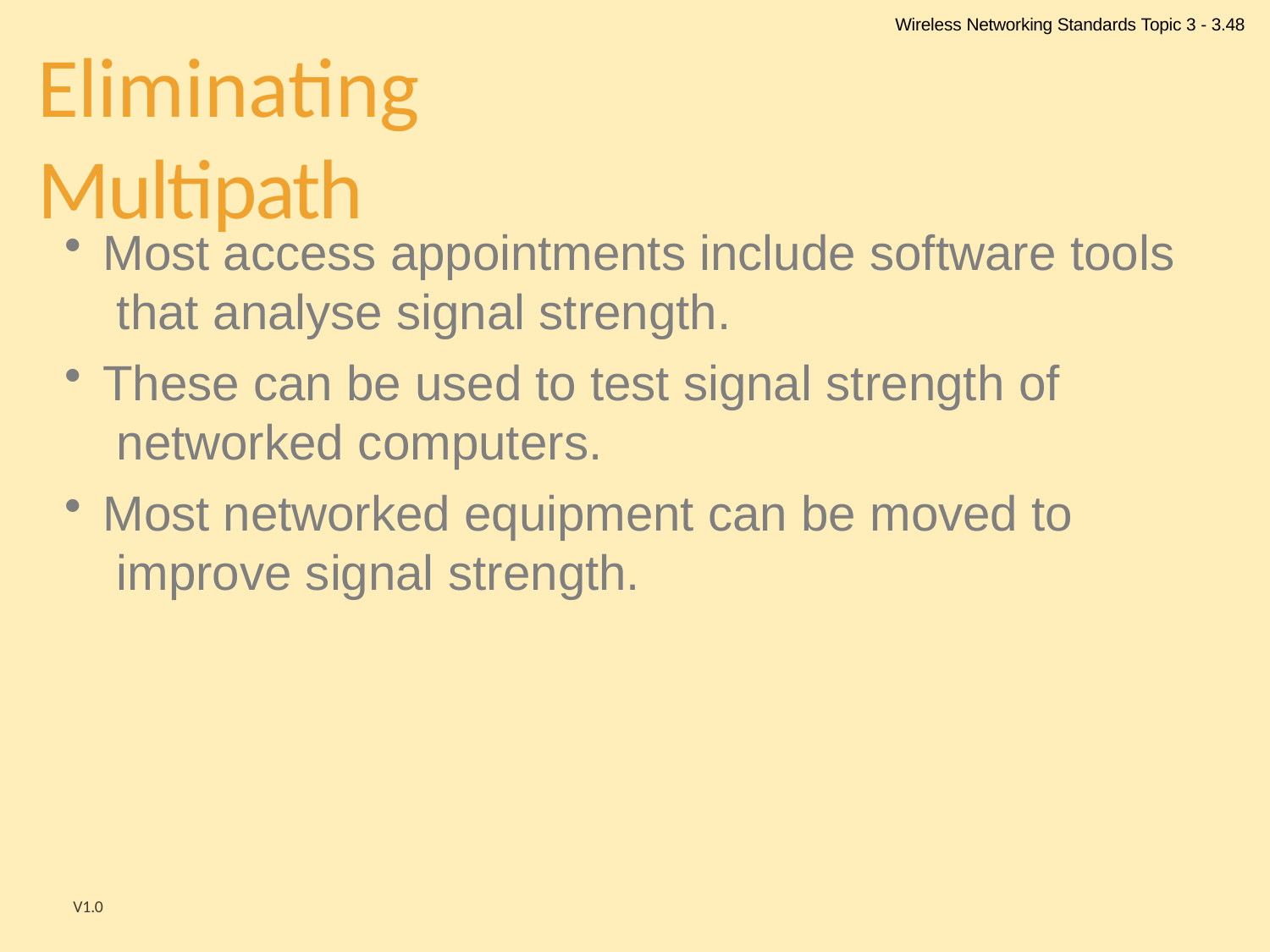

Wireless Networking Standards Topic 3 - 3.48
# Eliminating Multipath
Most access appointments include software tools  that analyse signal strength.
These can be used to test signal strength of  networked computers.
Most networked equipment can be moved to  improve signal strength.
V1.0